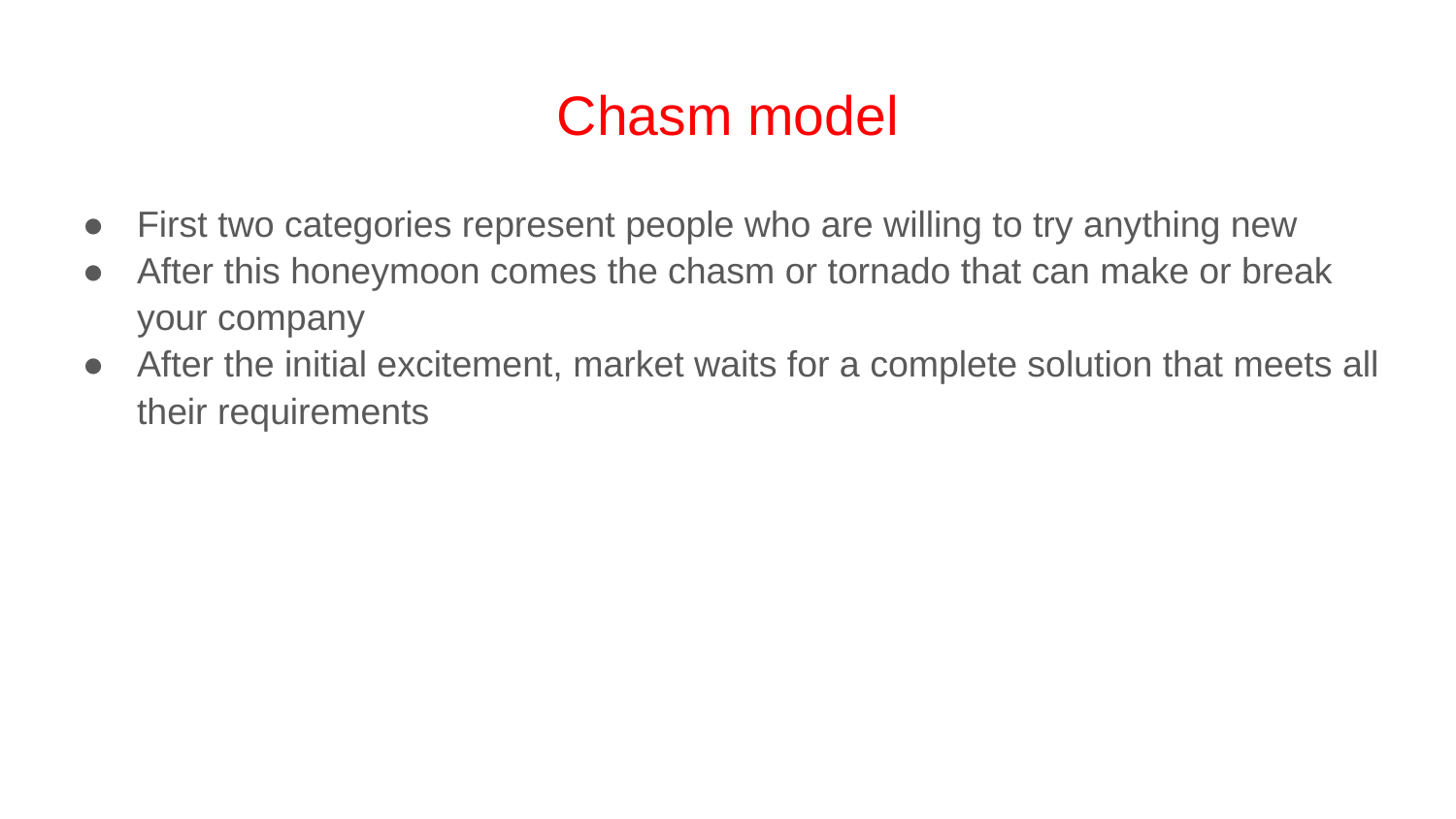

# Chasm model
First two categories represent people who are willing to try anything new
After this honeymoon comes the chasm or tornado that can make or break your company
After the initial excitement, market waits for a complete solution that meets all their requirements